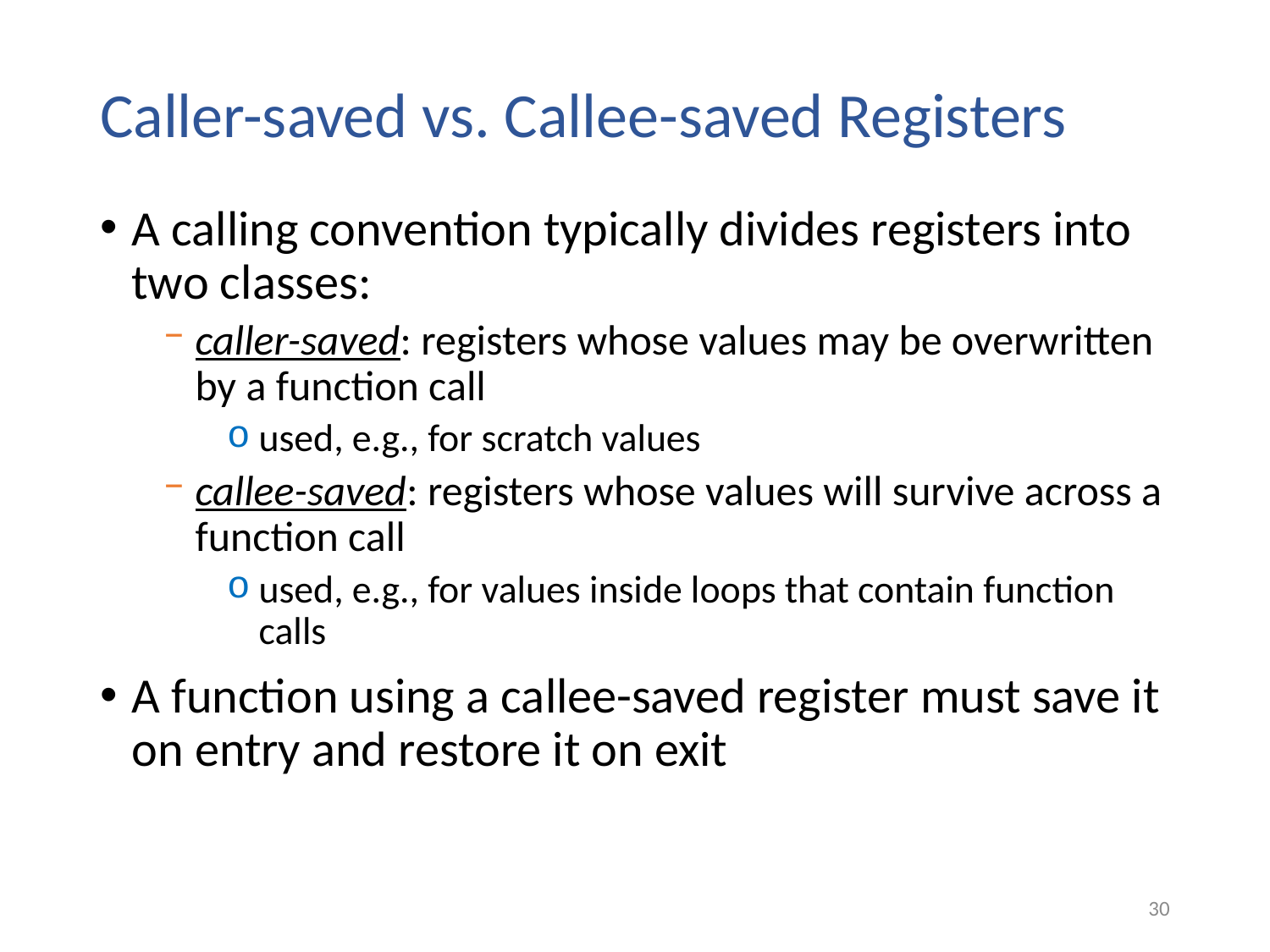

# Caller-saved vs. Callee-saved Registers
A calling convention typically divides registers into two classes:
caller-saved: registers whose values may be overwritten by a function call
used, e.g., for scratch values
callee-saved: registers whose values will survive across a function call
used, e.g., for values inside loops that contain function calls
A function using a callee-saved register must save it on entry and restore it on exit
30